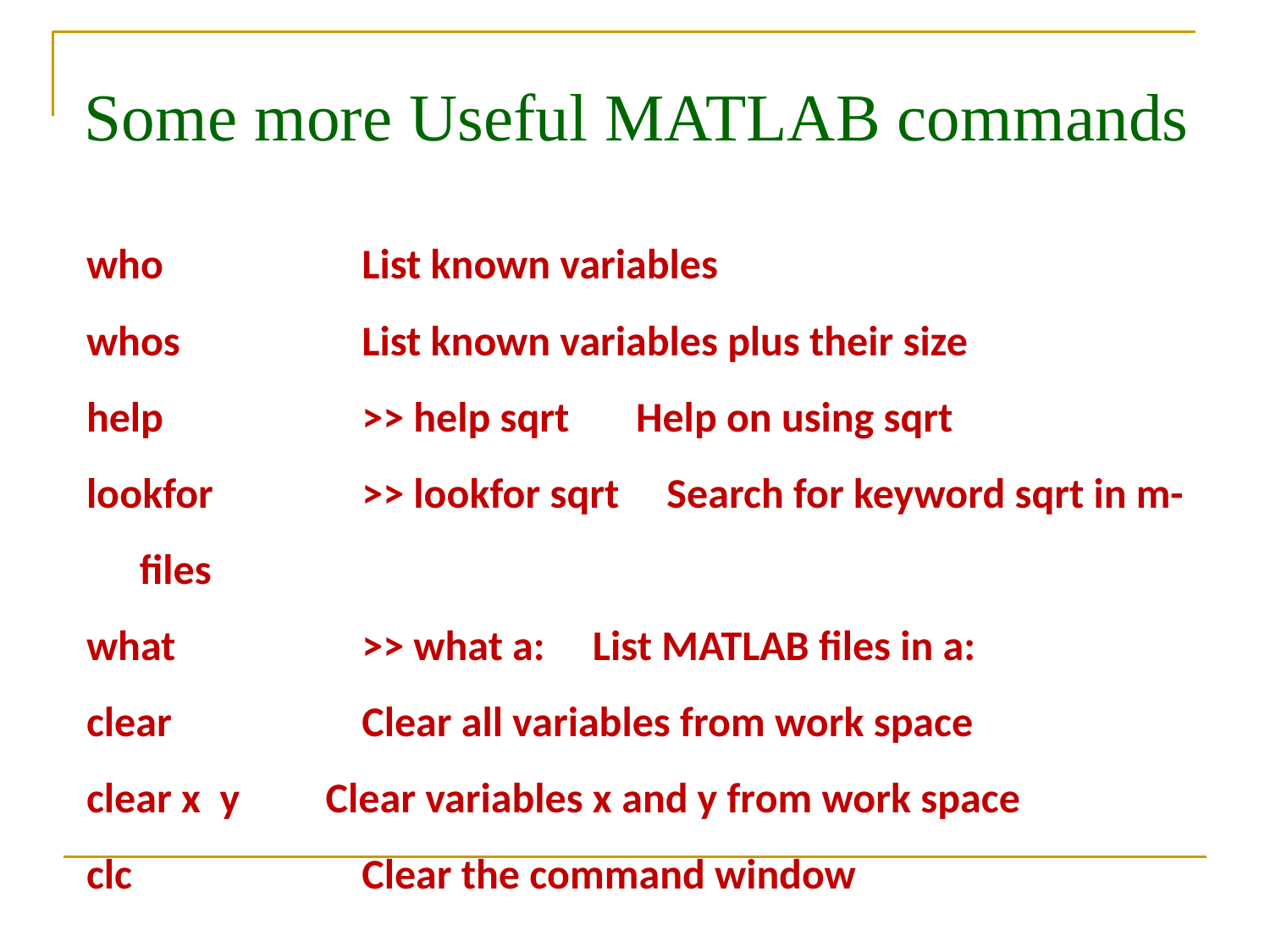

# Some more Useful MATLAB commands
who	          List known variables
whos	          List known variables plus their size
help	          >> help sqrt       Help on using sqrt
lookfor	          >> lookfor sqrt     Search for keyword sqrt in m-files
what 	          >> what a:     List MATLAB files in a:
clear	          Clear all variables from work space
clear x  y         Clear variables x and y from work space
clc		          Clear the command window